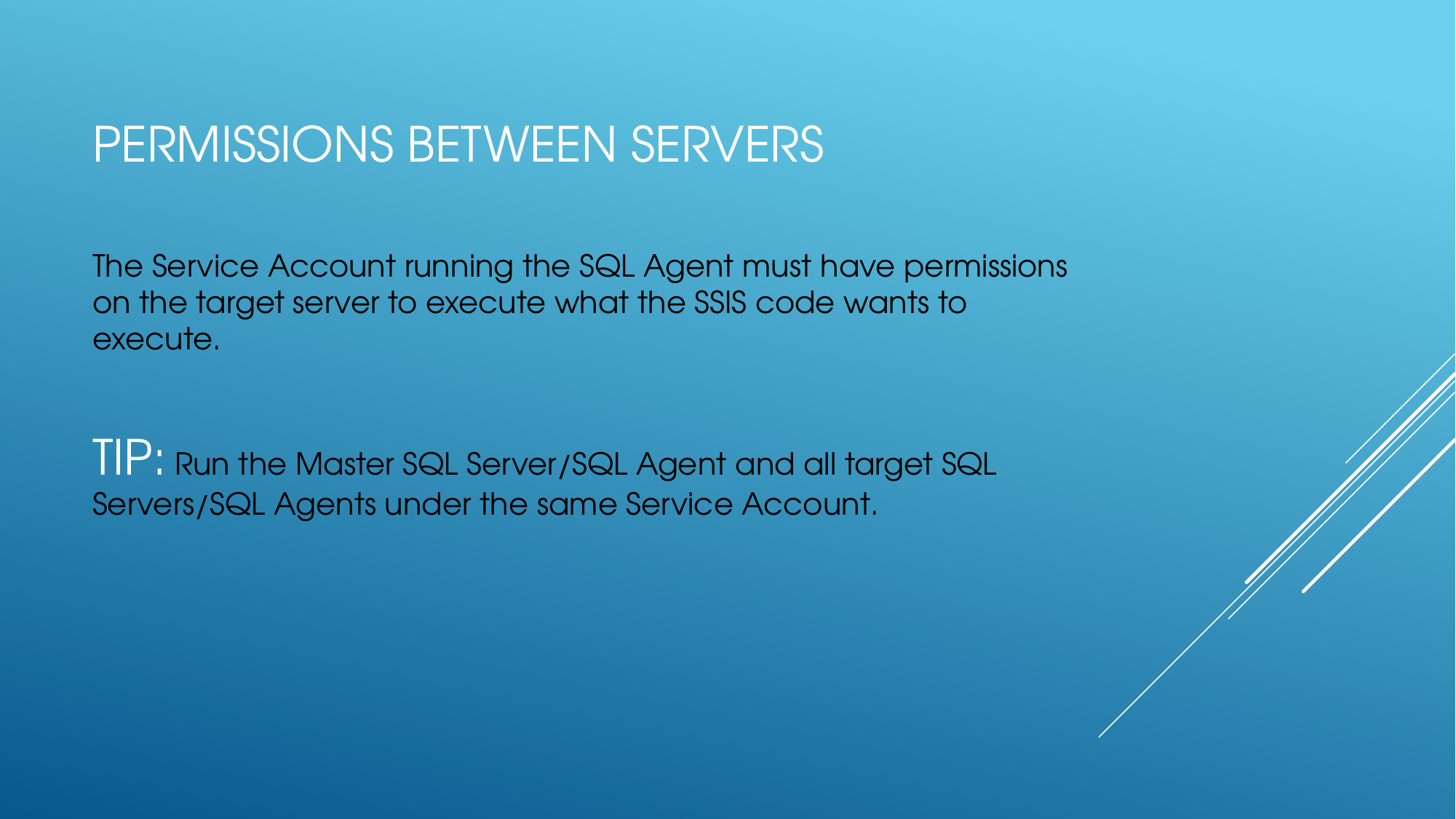

# Permissions between servers
The Service Account running the SQL Agent must have permissions on the target server to execute what the SSIS code wants to execute.

TIP: Run the Master SQL Server/SQL Agent and all target SQL Servers/SQL Agents under the same Service Account.